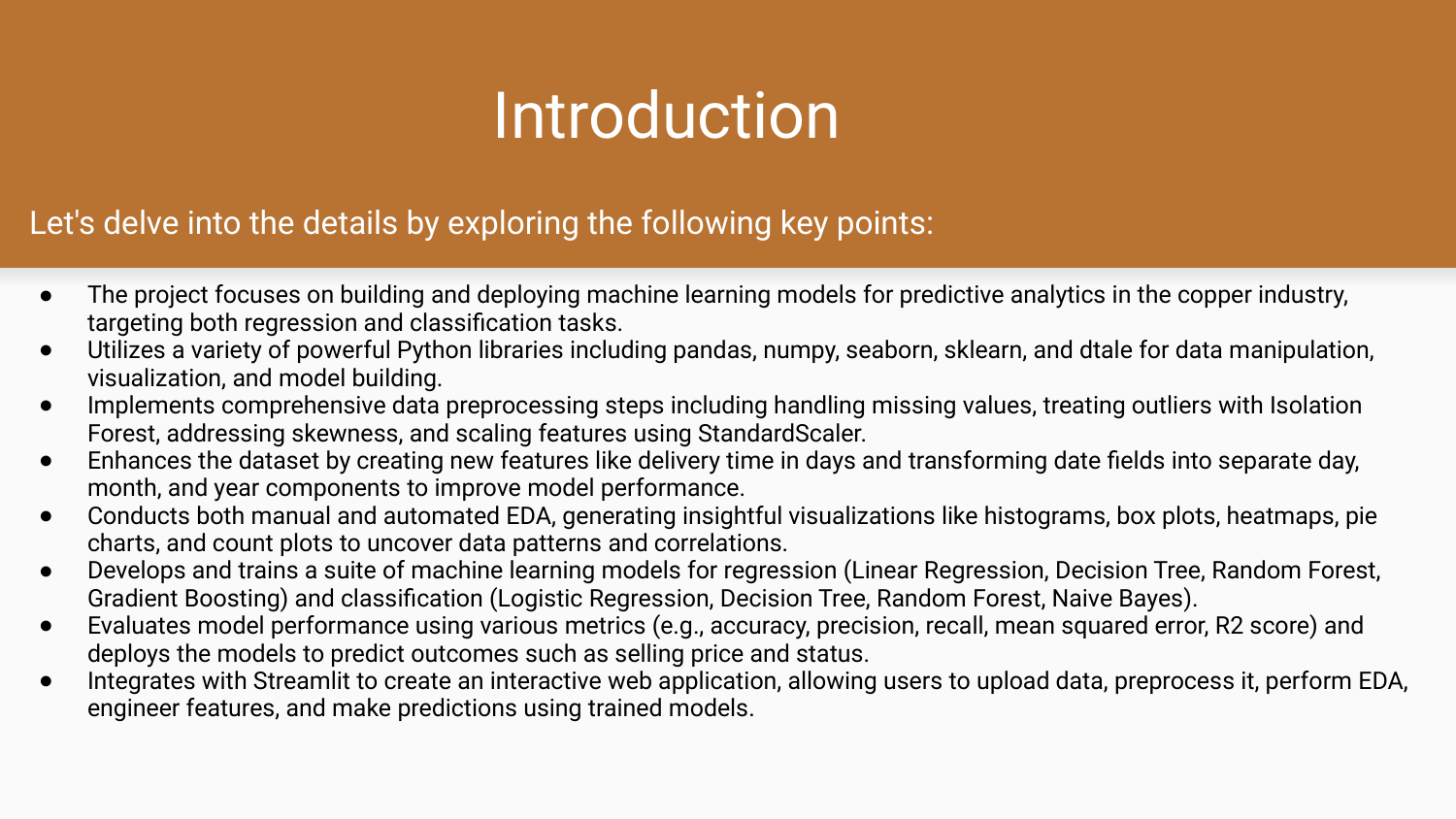

# Introduction
Let's delve into the details by exploring the following key points:
The project focuses on building and deploying machine learning models for predictive analytics in the copper industry, targeting both regression and classification tasks.
Utilizes a variety of powerful Python libraries including pandas, numpy, seaborn, sklearn, and dtale for data manipulation, visualization, and model building.
Implements comprehensive data preprocessing steps including handling missing values, treating outliers with Isolation Forest, addressing skewness, and scaling features using StandardScaler.
Enhances the dataset by creating new features like delivery time in days and transforming date fields into separate day, month, and year components to improve model performance.
Conducts both manual and automated EDA, generating insightful visualizations like histograms, box plots, heatmaps, pie charts, and count plots to uncover data patterns and correlations.
Develops and trains a suite of machine learning models for regression (Linear Regression, Decision Tree, Random Forest, Gradient Boosting) and classification (Logistic Regression, Decision Tree, Random Forest, Naive Bayes).
Evaluates model performance using various metrics (e.g., accuracy, precision, recall, mean squared error, R2 score) and deploys the models to predict outcomes such as selling price and status.
Integrates with Streamlit to create an interactive web application, allowing users to upload data, preprocess it, perform EDA, engineer features, and make predictions using trained models.